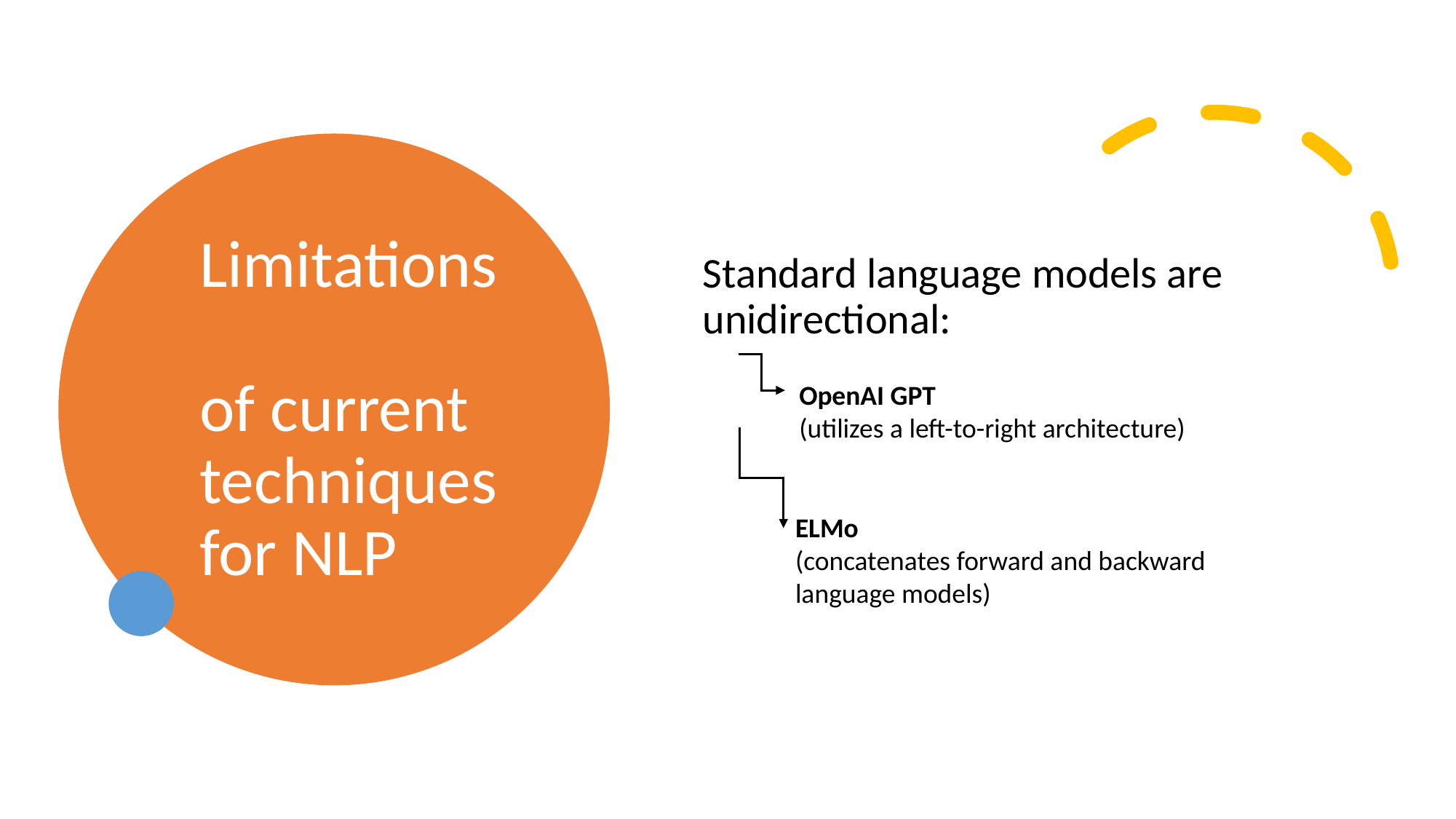

# Limitations of current techniques for NLP
Standard language models are unidirectional:

OpenAI GPT
(utilizes a left-to-right architecture)

ELMo
(concatenates forward and backward
language models)